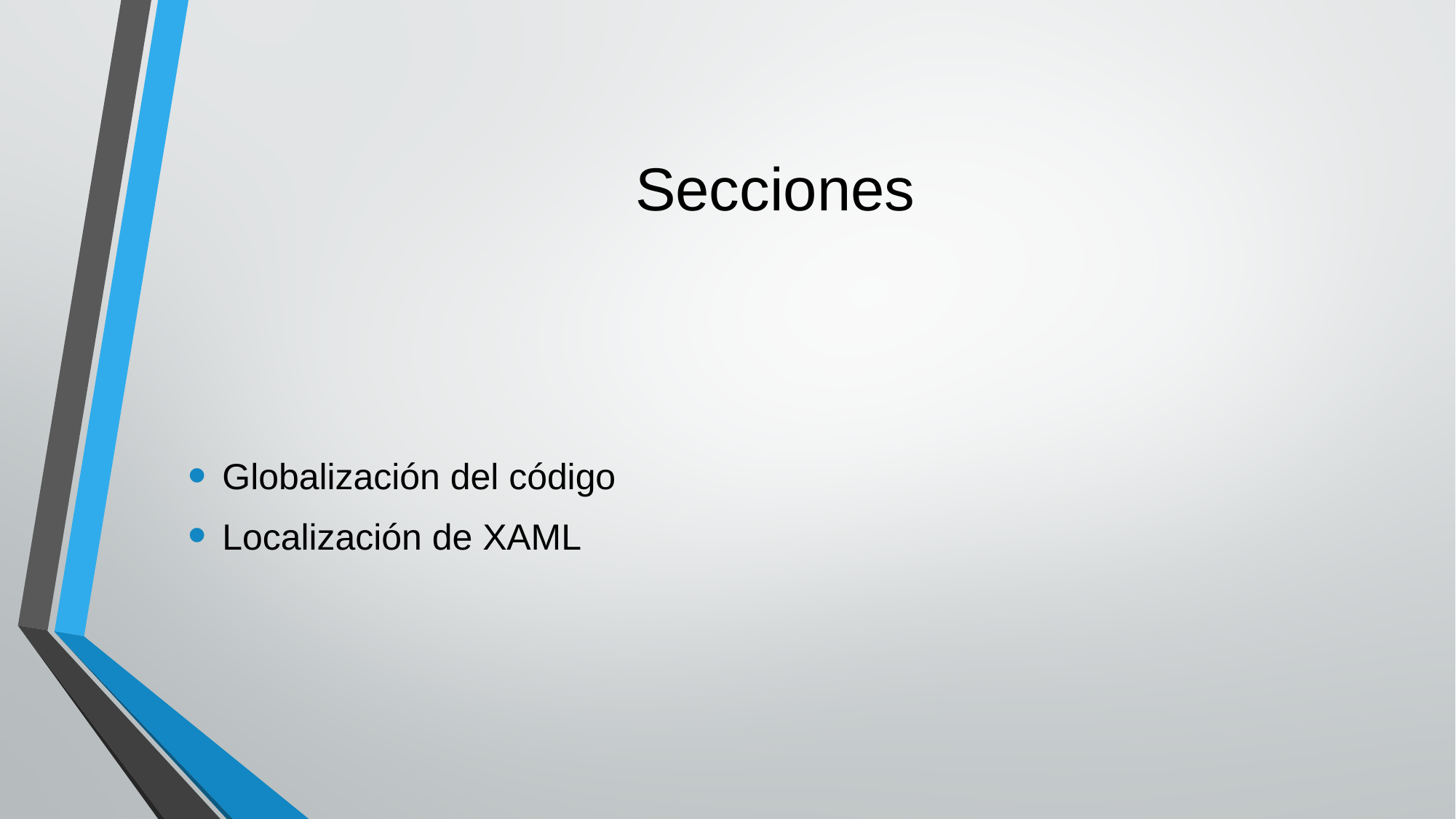

# Secciones
Globalización del código
Localización de XAML